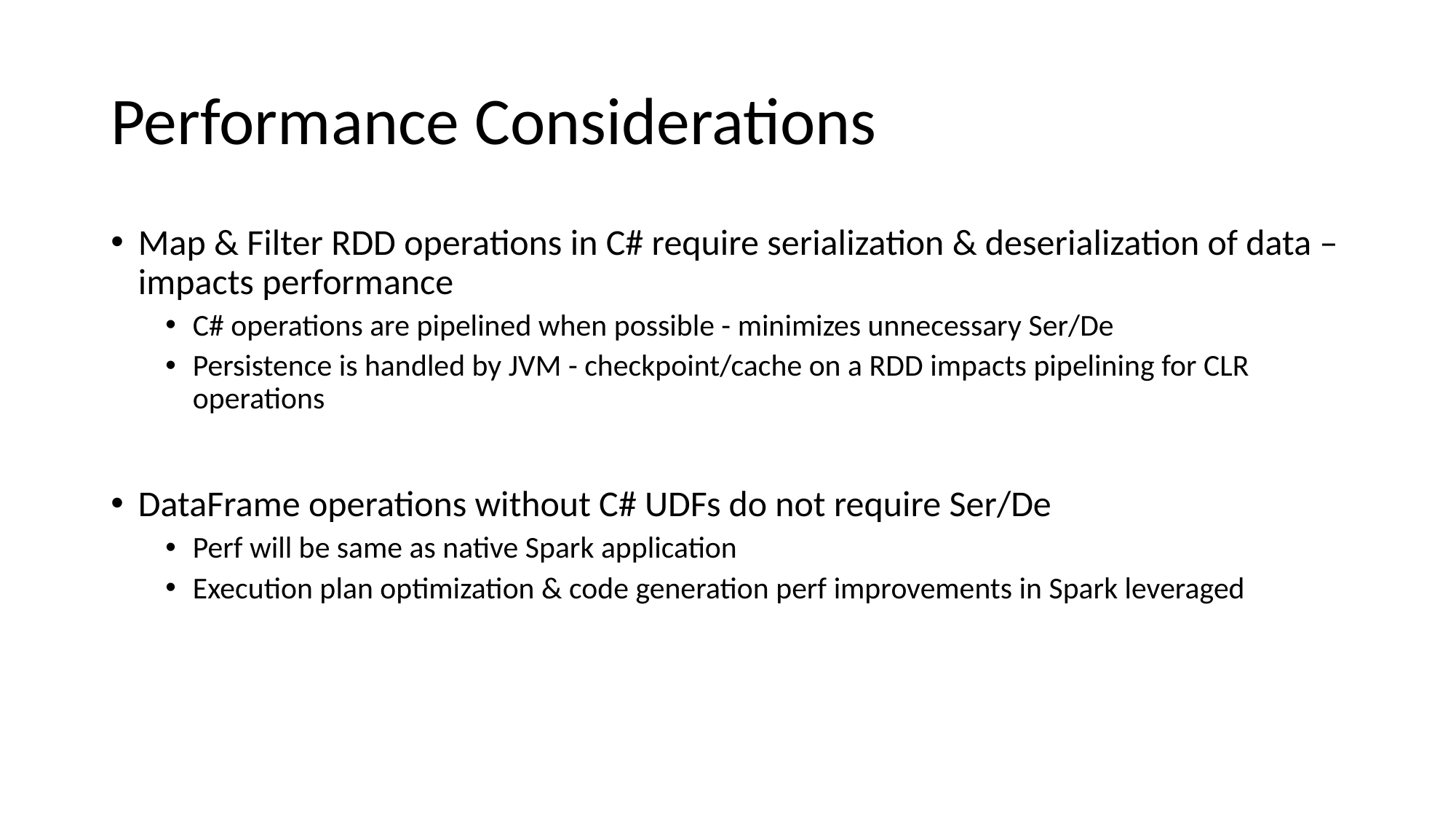

# Performance Considerations
Map & Filter RDD operations in C# require serialization & deserialization of data – impacts performance
C# operations are pipelined when possible - minimizes unnecessary Ser/De
Persistence is handled by JVM - checkpoint/cache on a RDD impacts pipelining for CLR operations

DataFrame operations without C# UDFs do not require Ser/De
Perf will be same as native Spark application
Execution plan optimization & code generation perf improvements in Spark leveraged